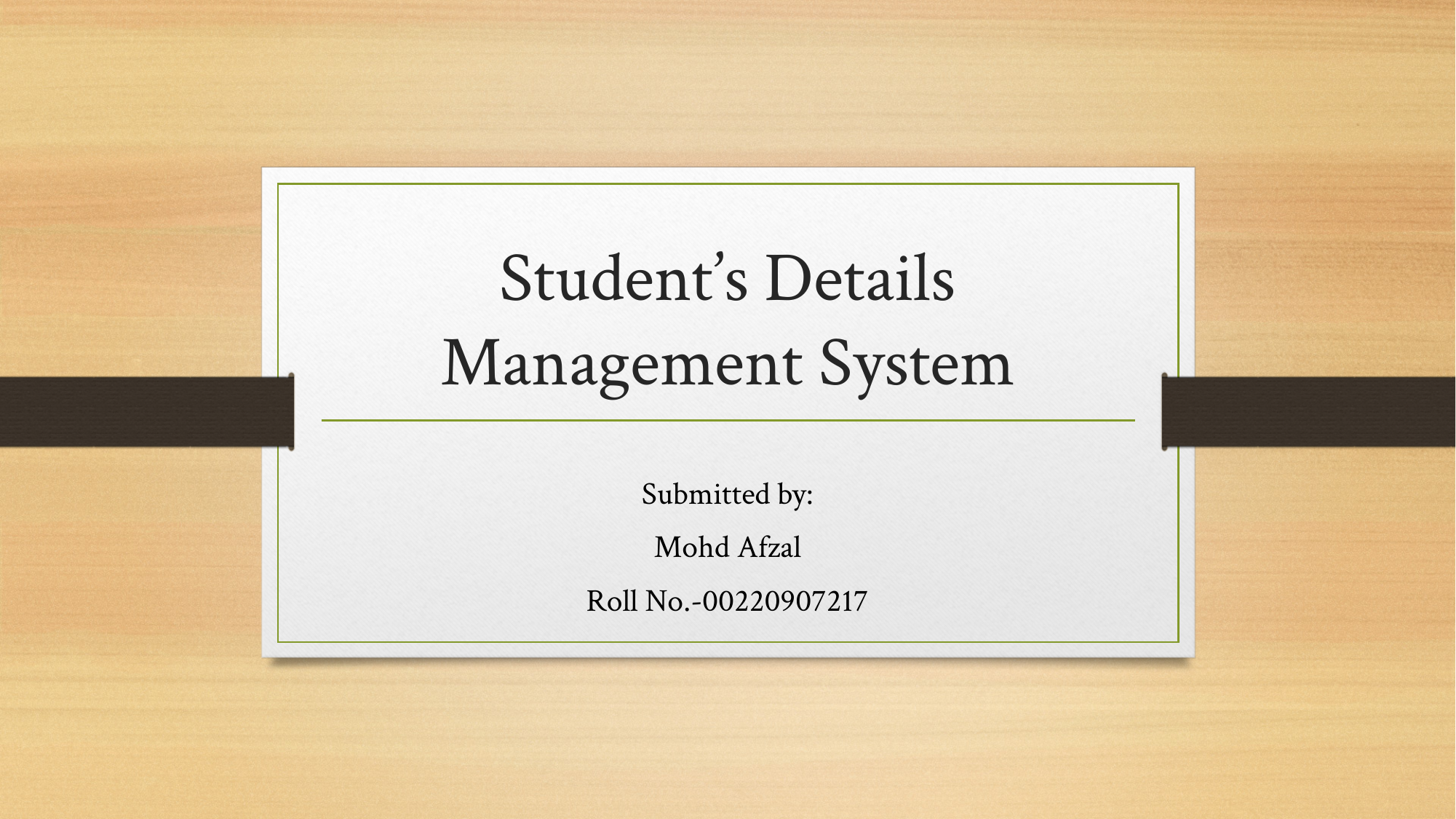

# Student’s Details Management System
Submitted by:
Mohd Afzal
Roll No.-00220907217